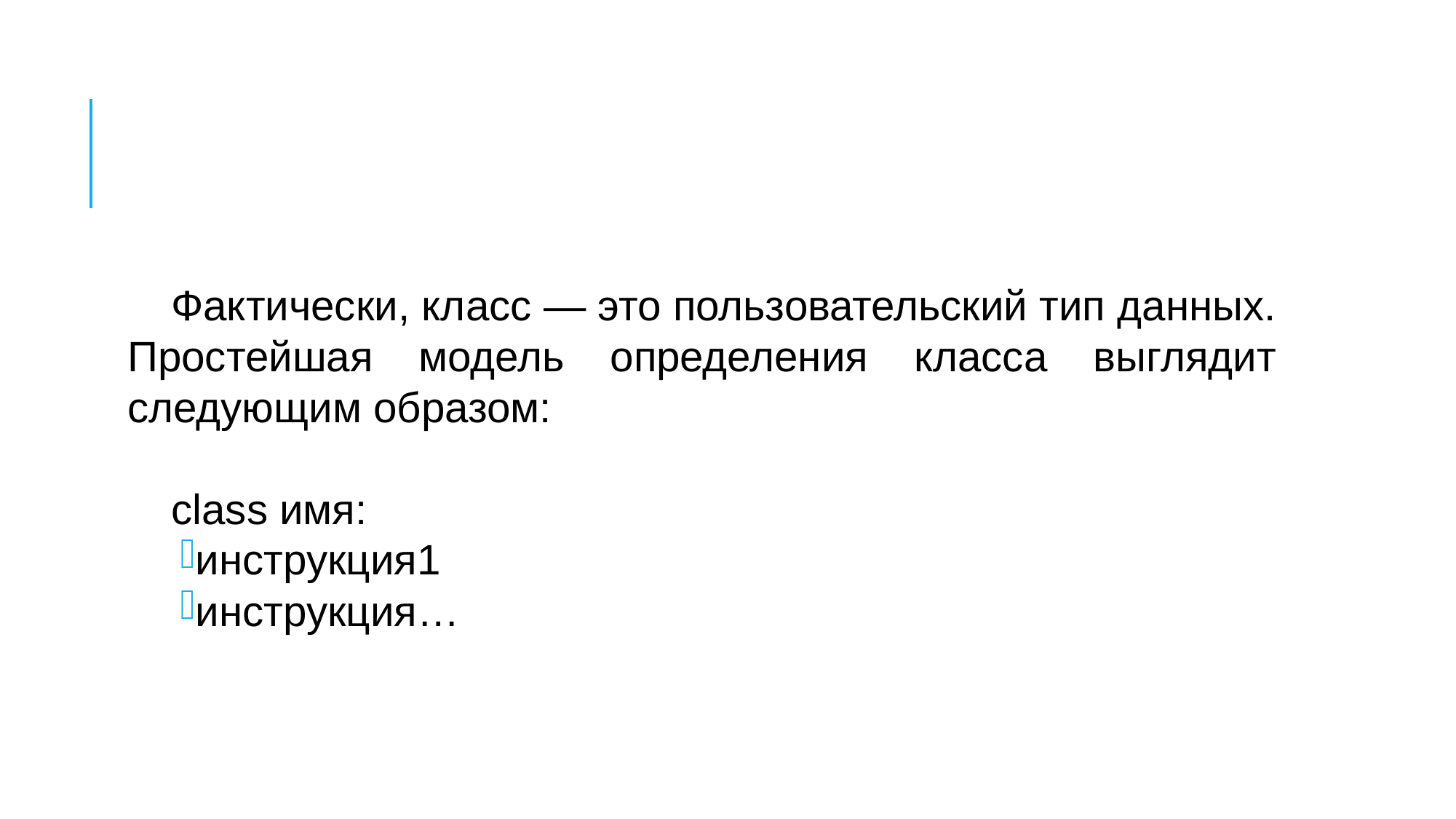

#
Фактически, класс — это пользовательский тип данных. Простейшая модель определения класса выглядит следующим образом:

class имя:
инструкция1
инструкция…